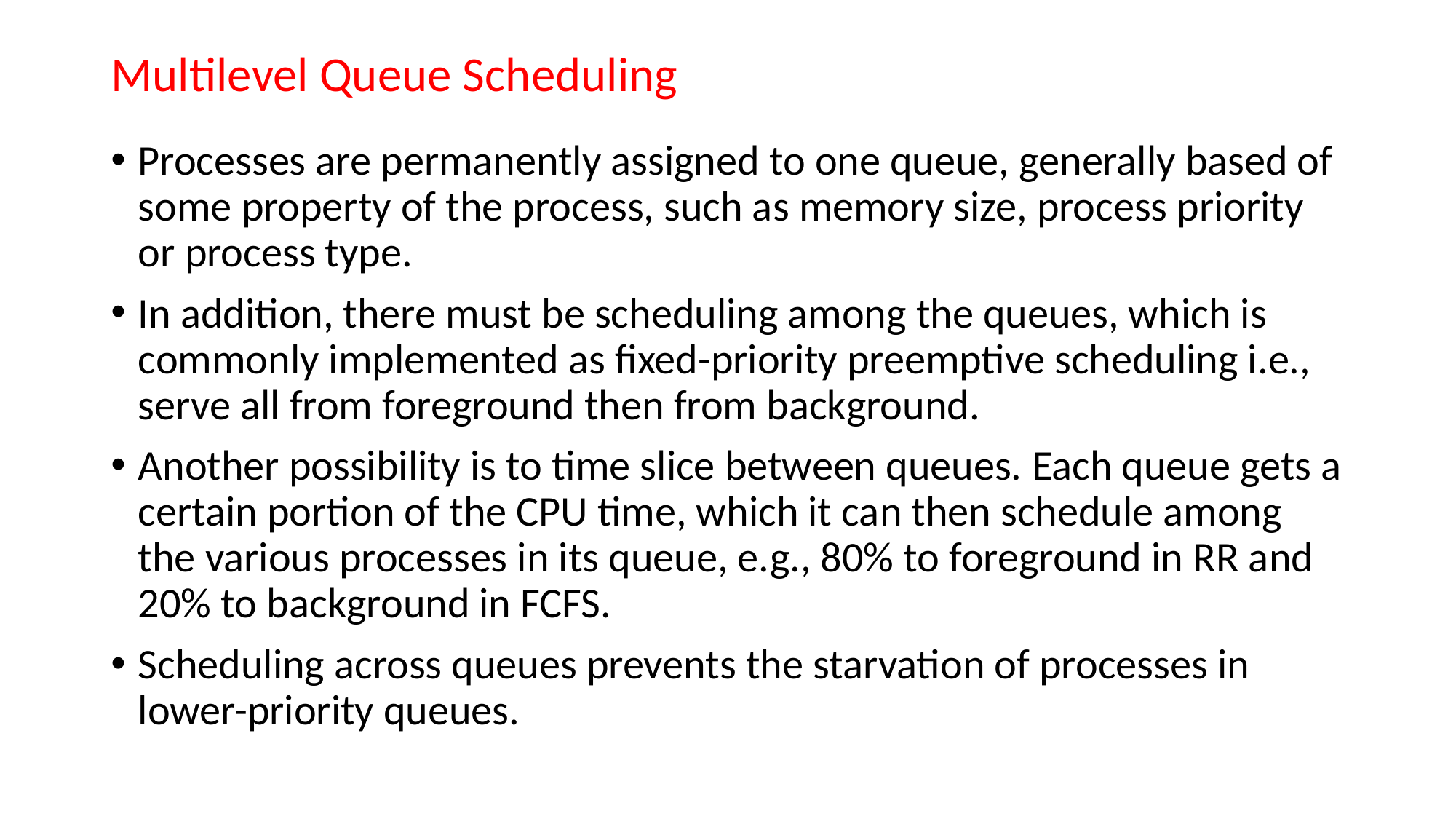

# Multilevel Queue Scheduling
Processes are permanently assigned to one queue, generally based of some property of the process, such as memory size, process priority or process type.
In addition, there must be scheduling among the queues, which is commonly implemented as fixed-priority preemptive scheduling i.e., serve all from foreground then from background.
Another possibility is to time slice between queues. Each queue gets a certain portion of the CPU time, which it can then schedule among the various processes in its queue, e.g., 80% to foreground in RR and 20% to background in FCFS.
Scheduling across queues prevents the starvation of processes in lower-priority queues.